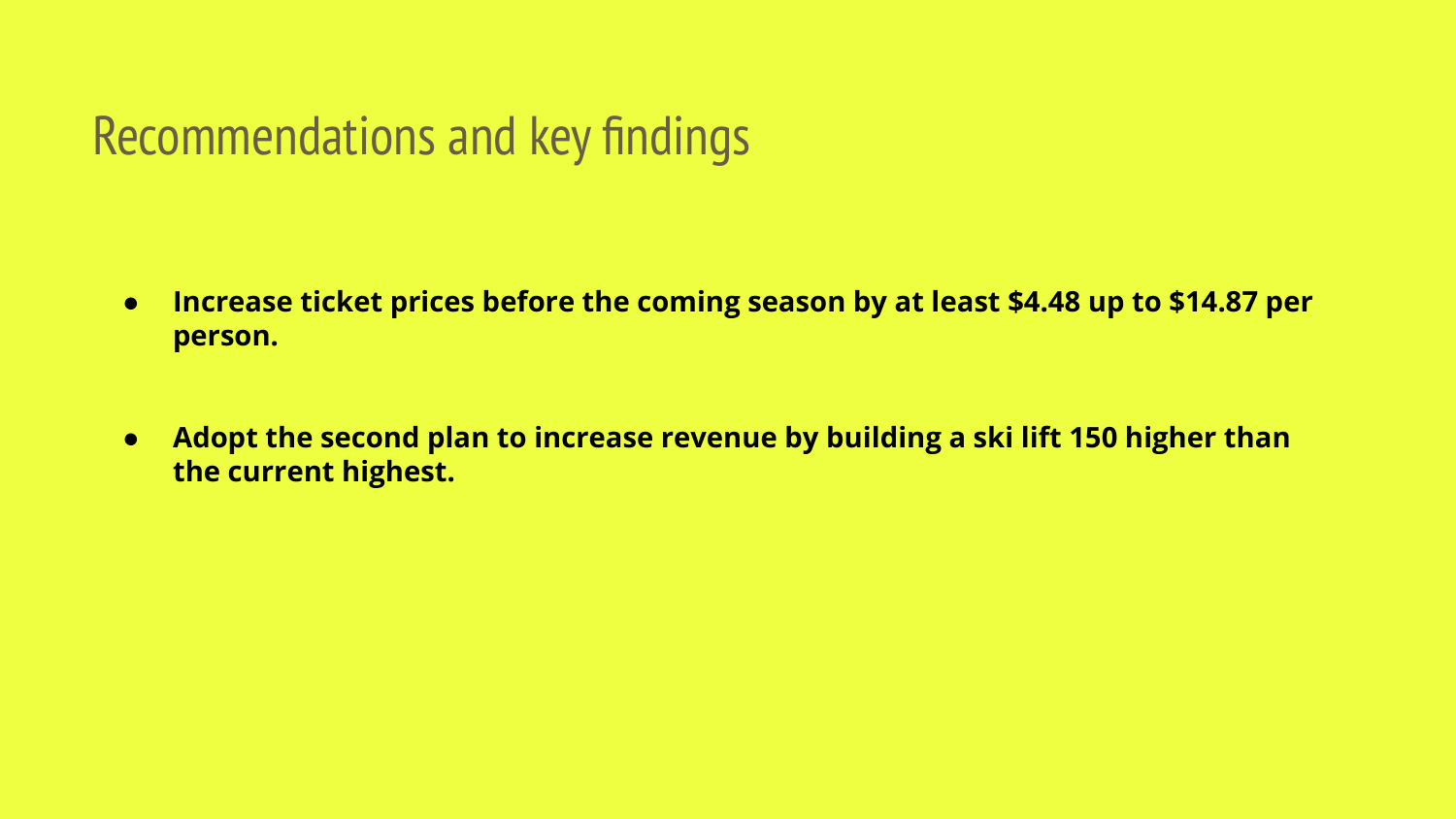

# Recommendations and key findings
Increase ticket prices before the coming season by at least $4.48 up to $14.87 per person.

Adopt the second plan to increase revenue by building a ski lift 150 higher than the current highest.